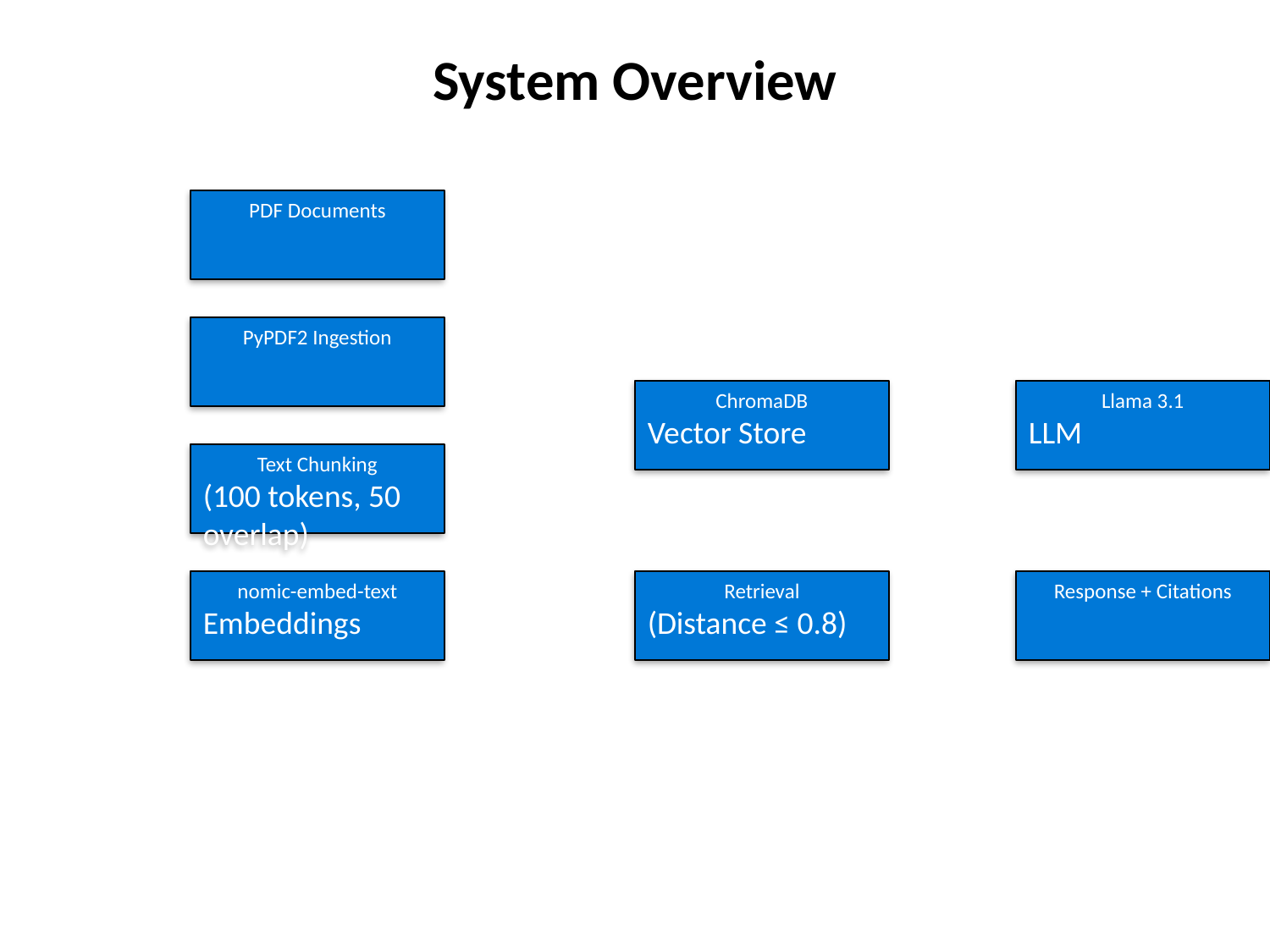

System Overview
PDF Documents
PyPDF2 Ingestion
ChromaDB
Vector Store
Llama 3.1
LLM
Text Chunking
(100 tokens, 50 overlap)
nomic-embed-text
Embeddings
Retrieval
(Distance ≤ 0.8)
Response + Citations